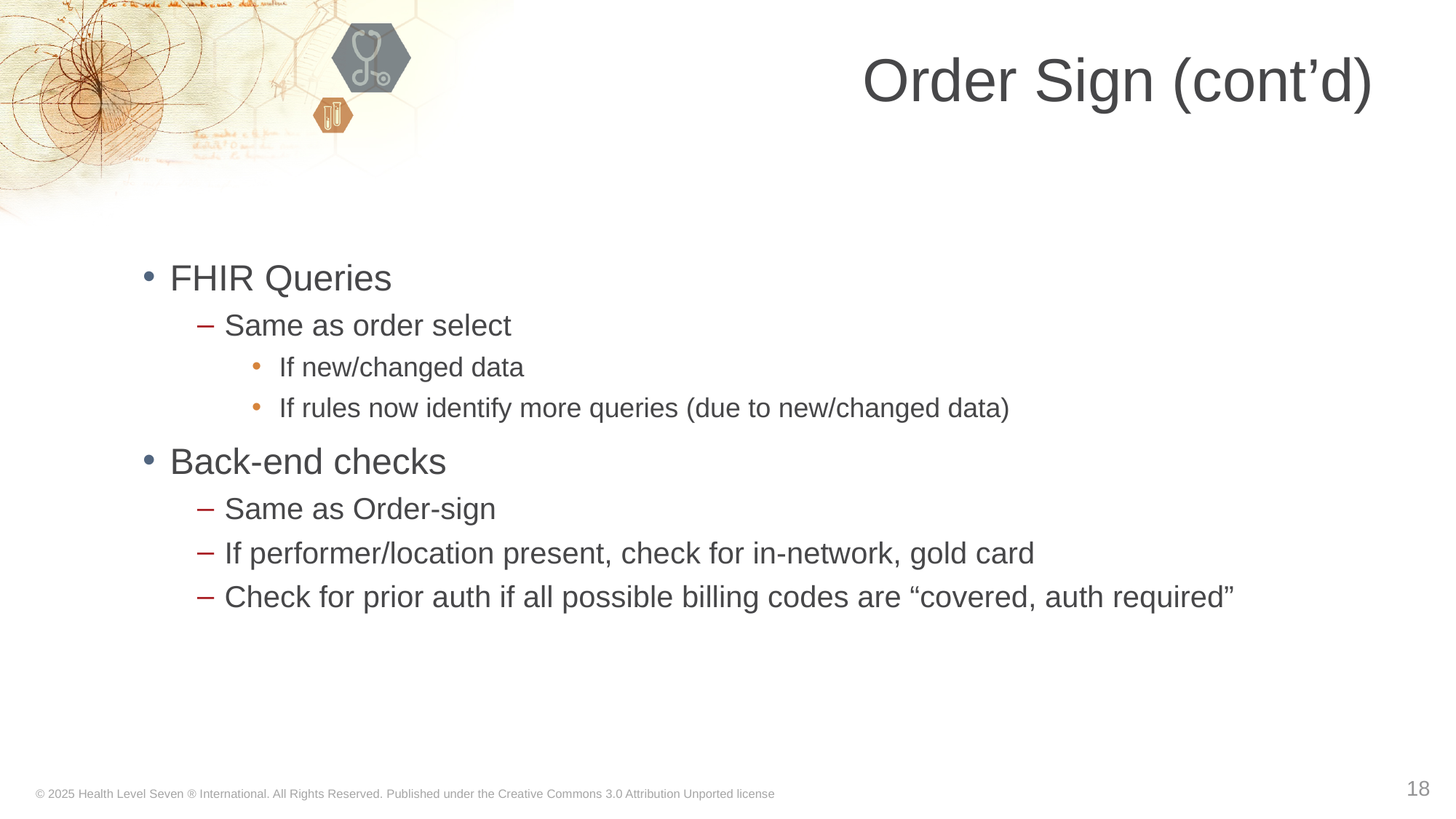

# Order Sign (cont’d)
FHIR Queries
Same as order select
If new/changed data
If rules now identify more queries (due to new/changed data)
Back-end checks
Same as Order-sign
If performer/location present, check for in-network, gold card
Check for prior auth if all possible billing codes are “covered, auth required”

18